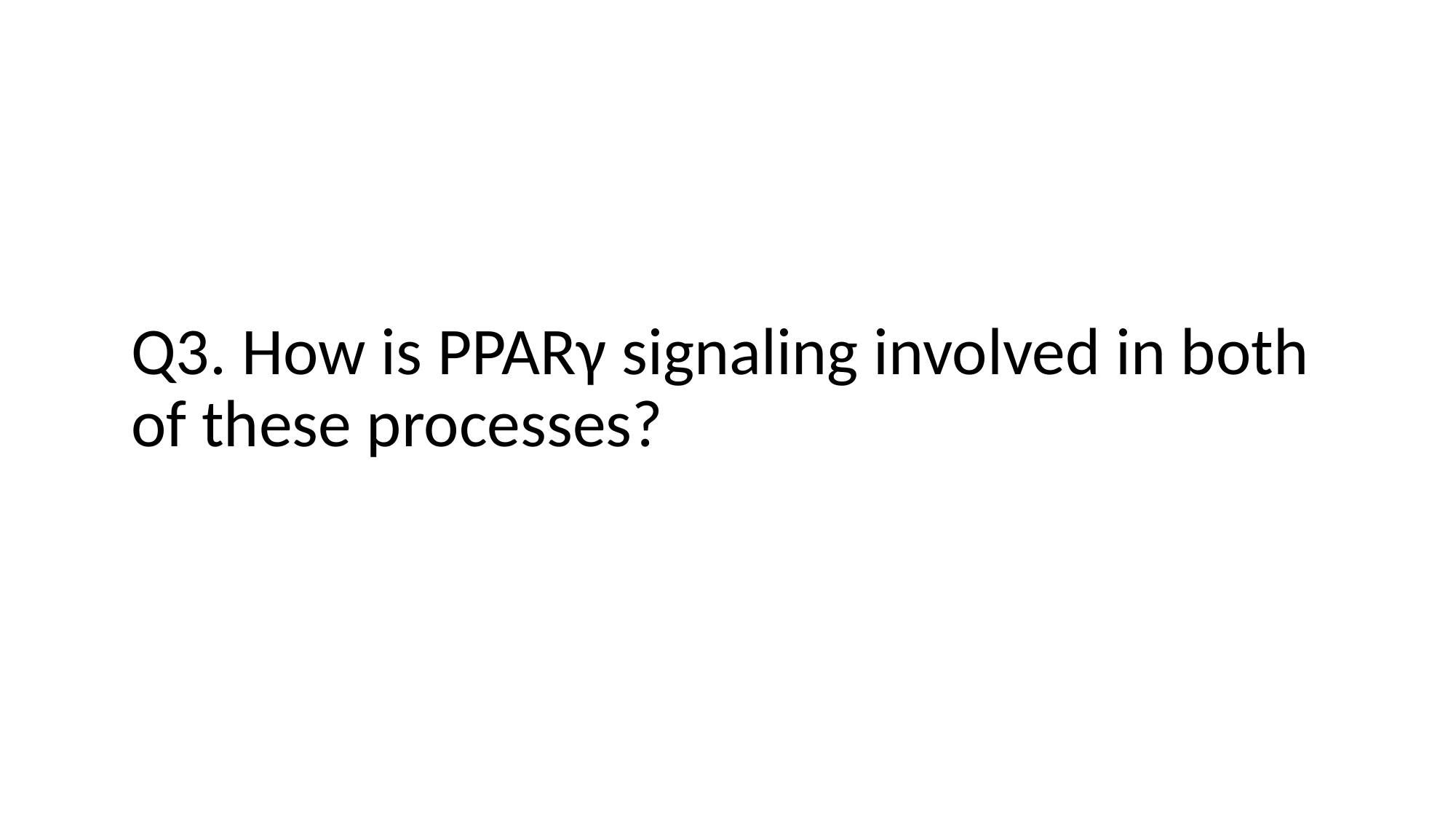

# Q3. How is PPARγ signaling involved in both of these processes?